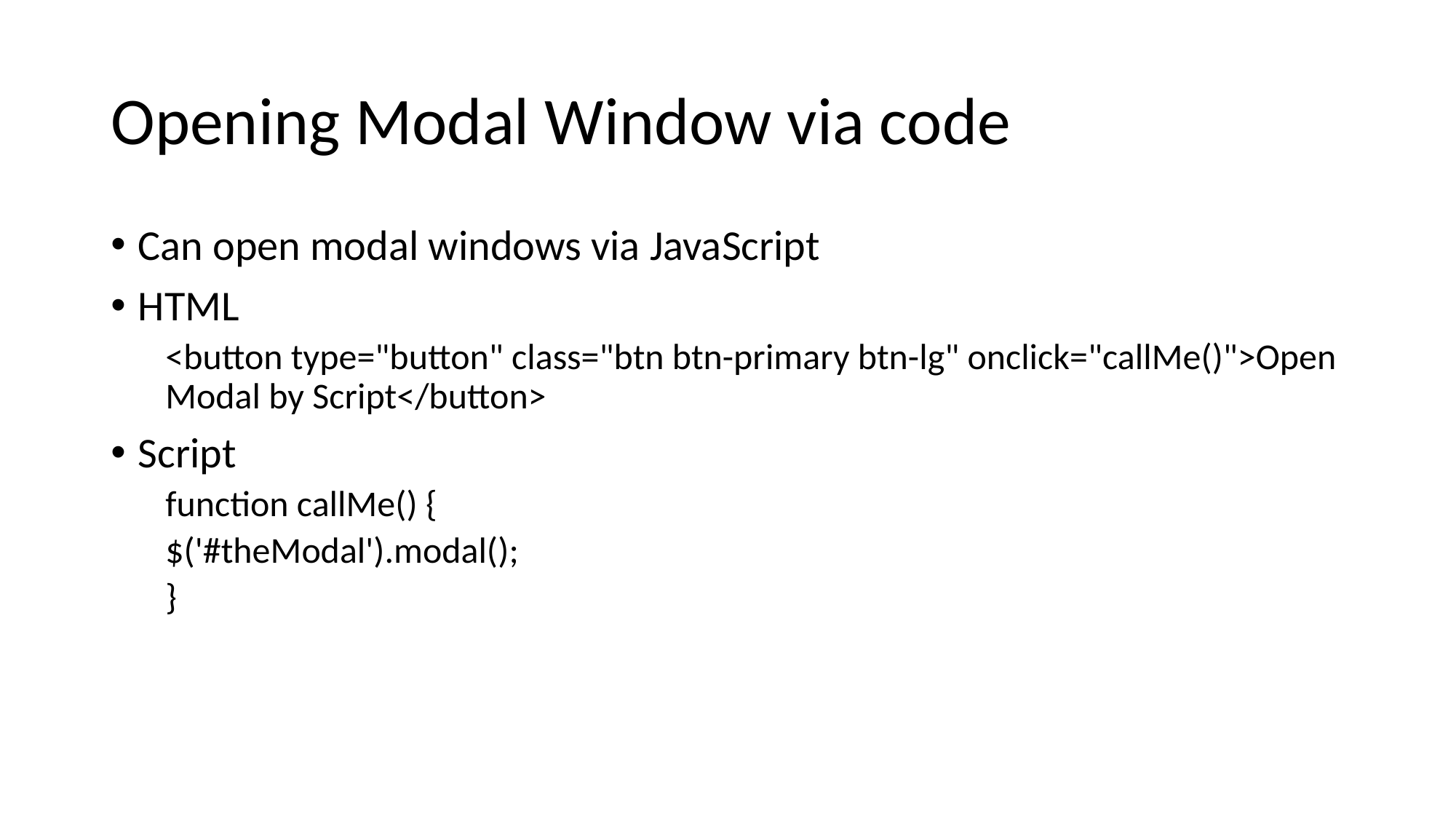

# Opening Modal Window via code
Can open modal windows via JavaScript
HTML
<button type="button" class="btn btn-primary btn-lg" onclick="callMe()">Open Modal by Script</button>
Script
function callMe() {
$('#theModal').modal();
}